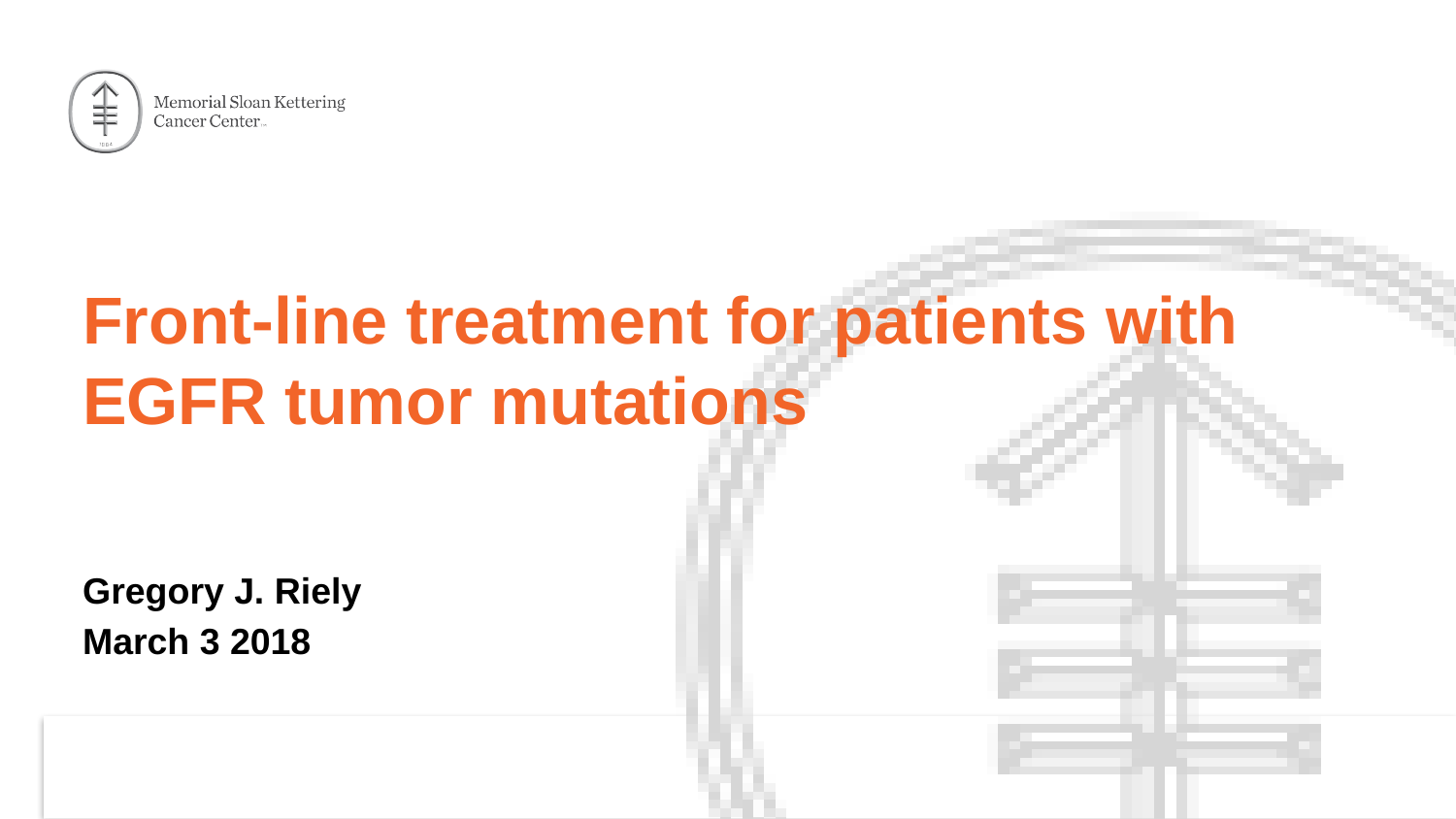

# Front-line treatment for patients with EGFR tumor mutations
Gregory J. Riely
March 3 2018